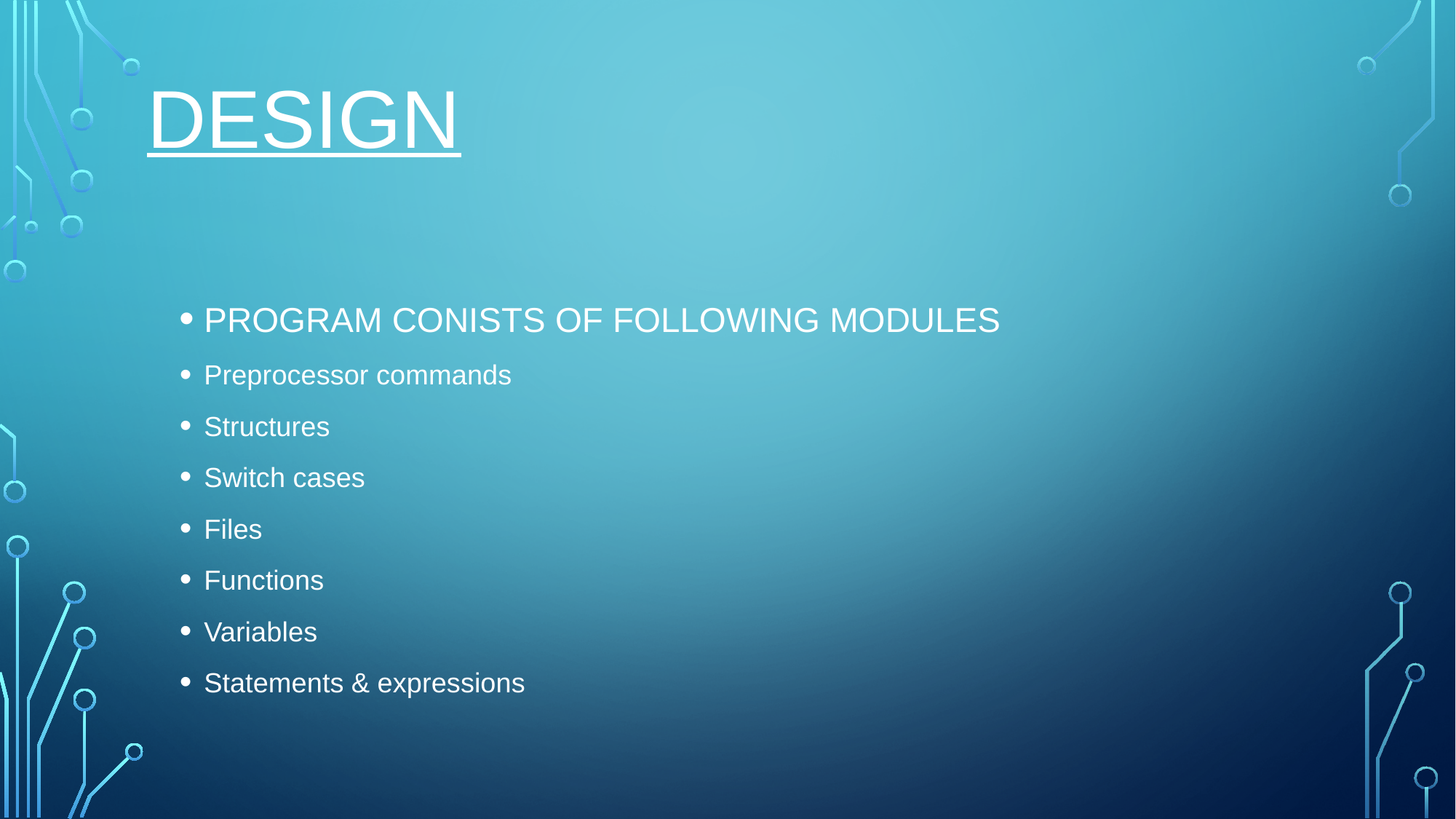

# DESIGN
PROGRAM CONISTS OF FOLLOWING MODULES
Preprocessor commands
Structures
Switch cases
Files
Functions
Variables
Statements & expressions